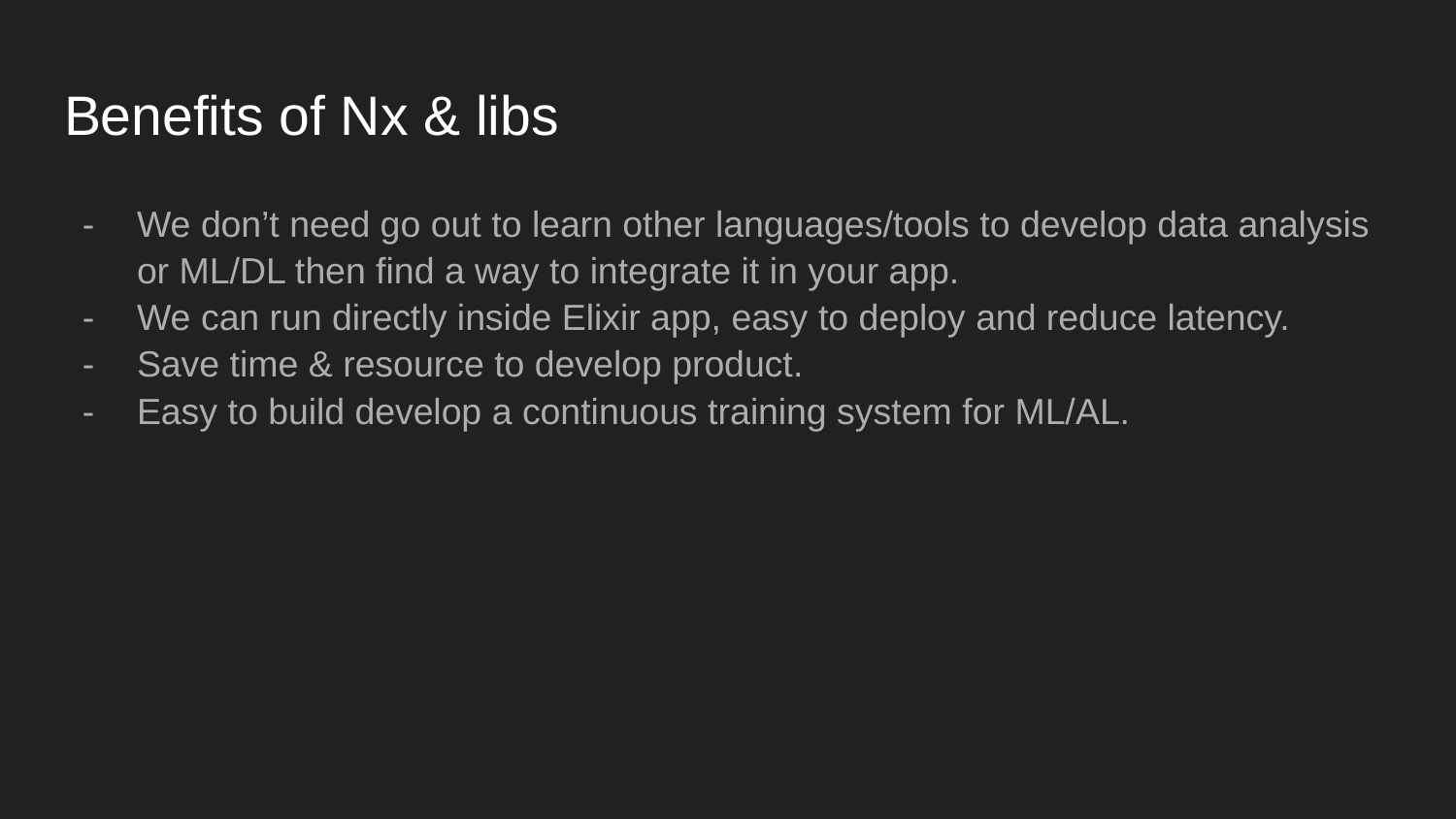

# Benefits of Nx & libs
We don’t need go out to learn other languages/tools to develop data analysis or ML/DL then find a way to integrate it in your app.
We can run directly inside Elixir app, easy to deploy and reduce latency.
Save time & resource to develop product.
Easy to build develop a continuous training system for ML/AL.